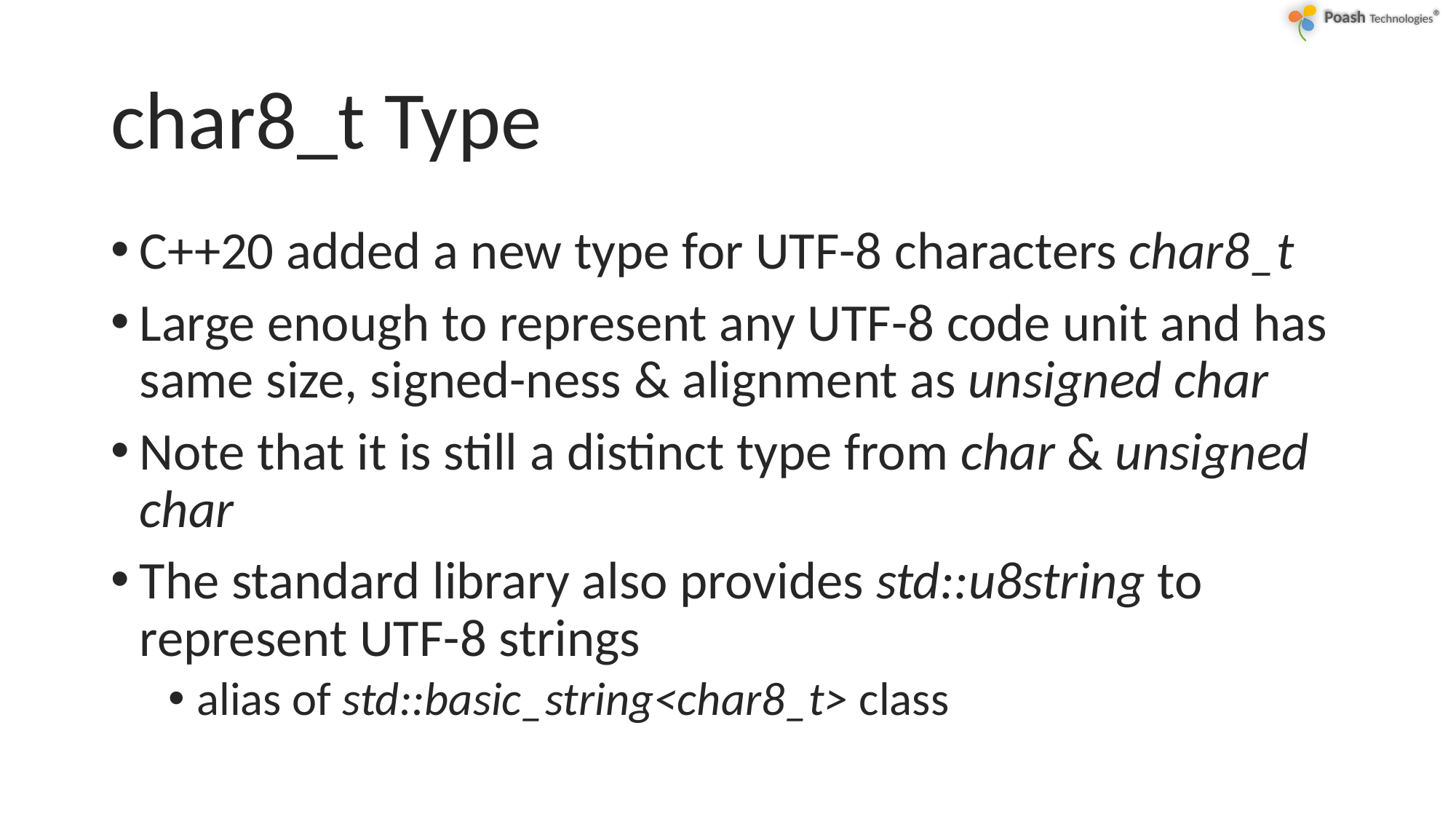

# char8_t Type
C++20 added a new type for UTF-8 characters char8_t
Large enough to represent any UTF-8 code unit and has same size, signed-ness & alignment as unsigned char
Note that it is still a distinct type from char & unsigned char
The standard library also provides std::u8string to represent UTF-8 strings
alias of std::basic_string<char8_t> class